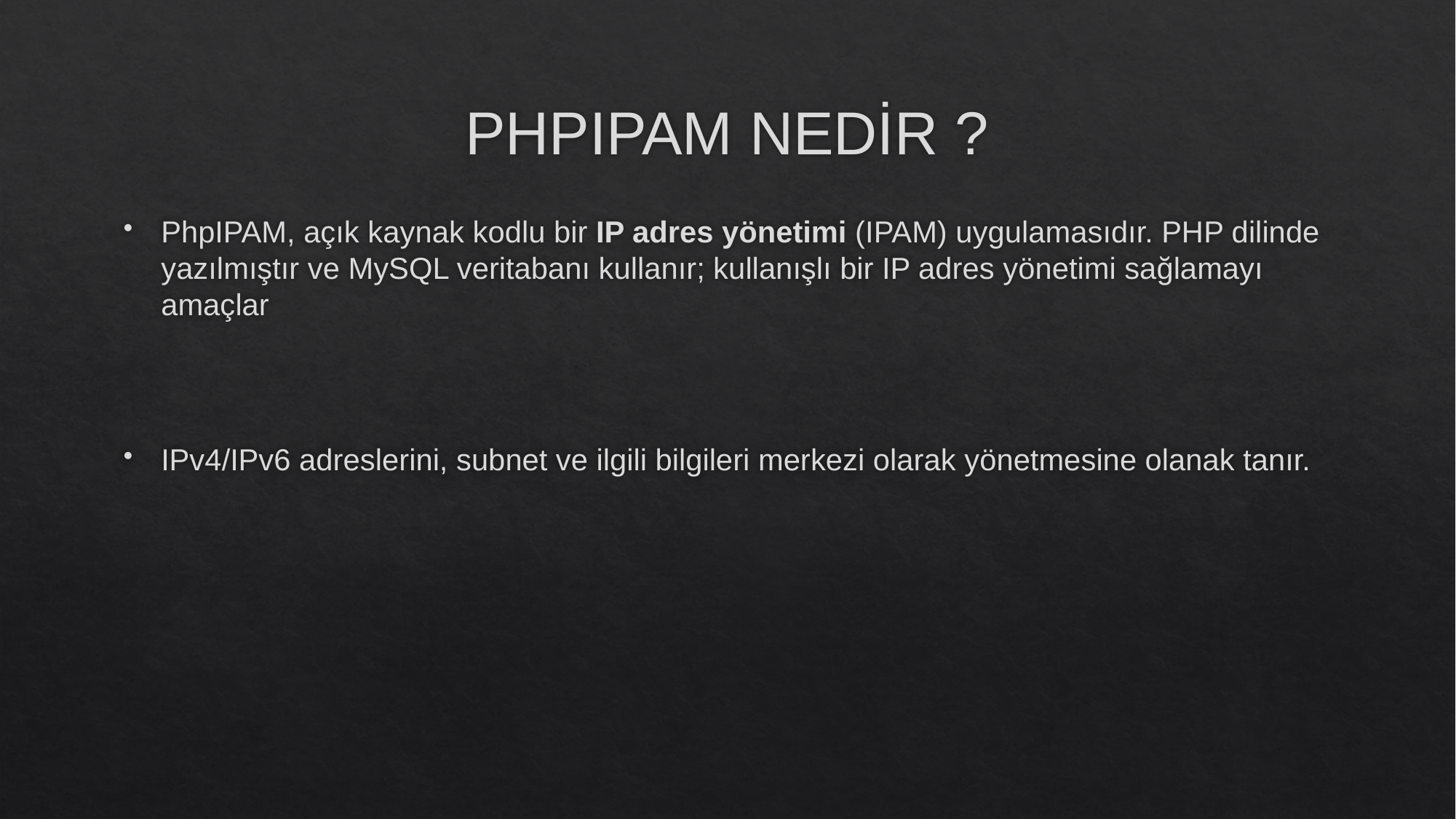

# PHPIPAM NEDİR ?
PhpIPAM, açık kaynak kodlu bir IP adres yönetimi (IPAM) uygulamasıdır. PHP dilinde yazılmıştır ve MySQL veritabanı kullanır; kullanışlı bir IP adres yönetimi sağlamayı amaçlar​

IPv4/IPv6 adreslerini, subnet ve ilgili bilgileri merkezi olarak yönetmesine olanak tanır.